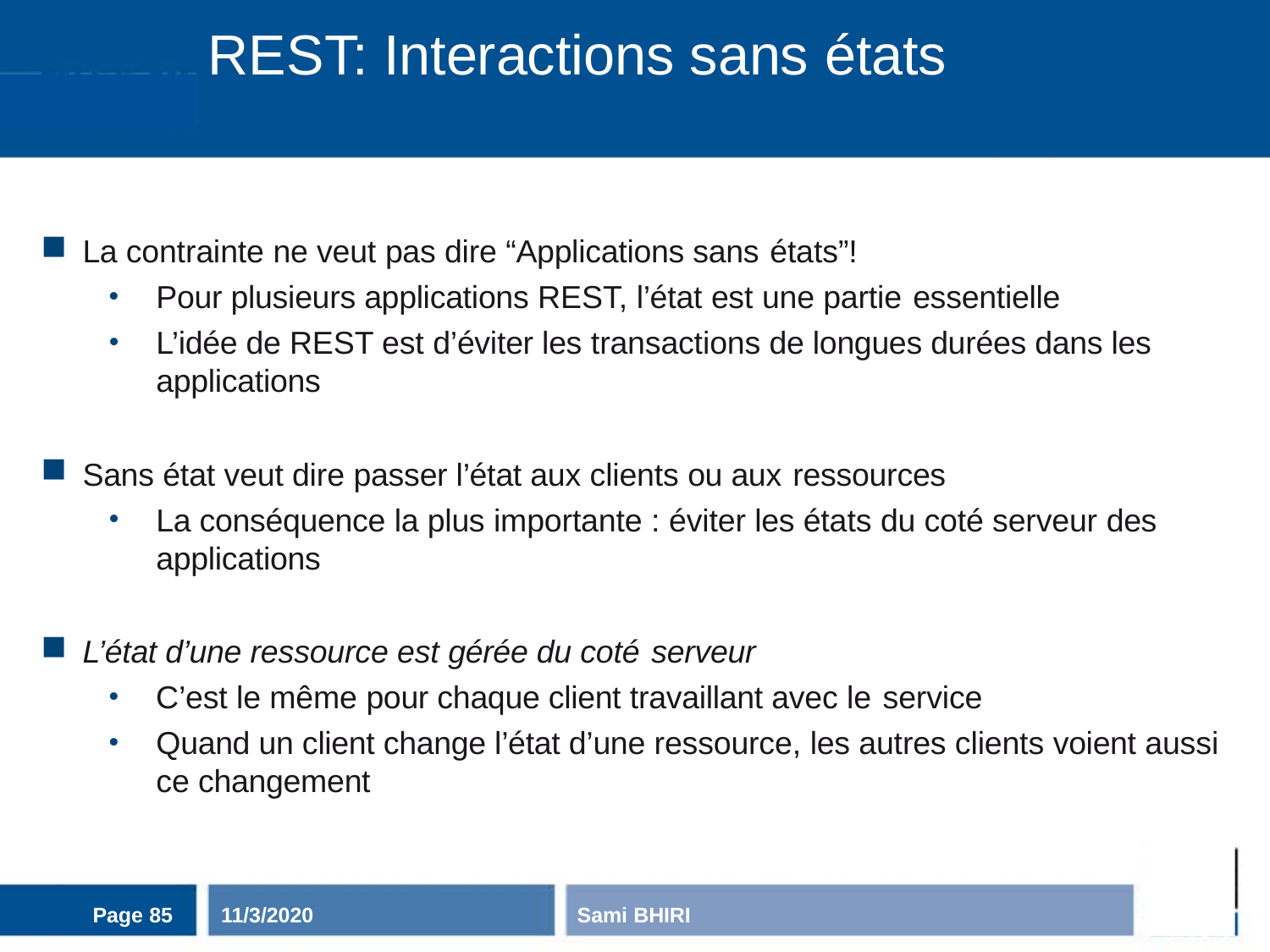

# REST: Interactions sans états

La contrainte ne veut pas dire “Applications sans états”!
Pour plusieurs applications REST, l’état est une partie essentielle
L’idée de REST est d’éviter les transactions de longues durées dans les  applications

Sans état veut dire passer l’état aux clients ou aux ressources
La conséquence la plus importante : éviter les états du coté serveur des  applications

L’état d’une ressource est gérée du coté serveur
C’est le même pour chaque client travaillant avec le service
Quand un client change l’état d’une ressource, les autres clients voient aussi  ce changement

Page 85
11/3/2020
Sami BHIRI